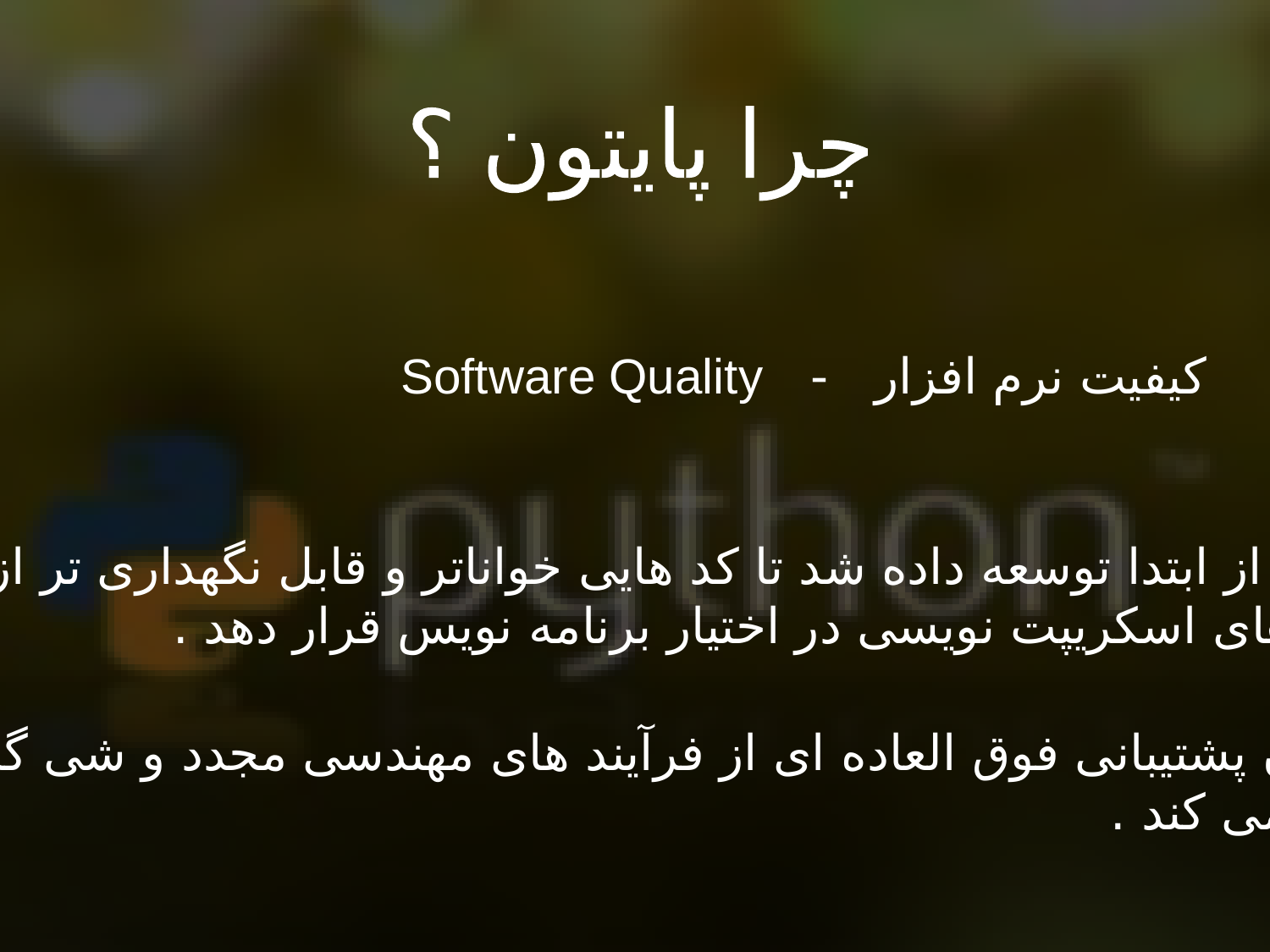

چرا پایتون ؟
کیفیت نرم افزار   -   Software Quality
پایتون از ابتدا توسعه داده شد تا کد هایی خواناتر و قابل نگهداری تر از سایر
زبان های اسکریپت نویسی در اختیار برنامه نویس قرار دهد .
پایتون پشتیبانی فوق العاده ای از فرآیند های مهندسی مجدد و شی گرایی
ارئه می کند .